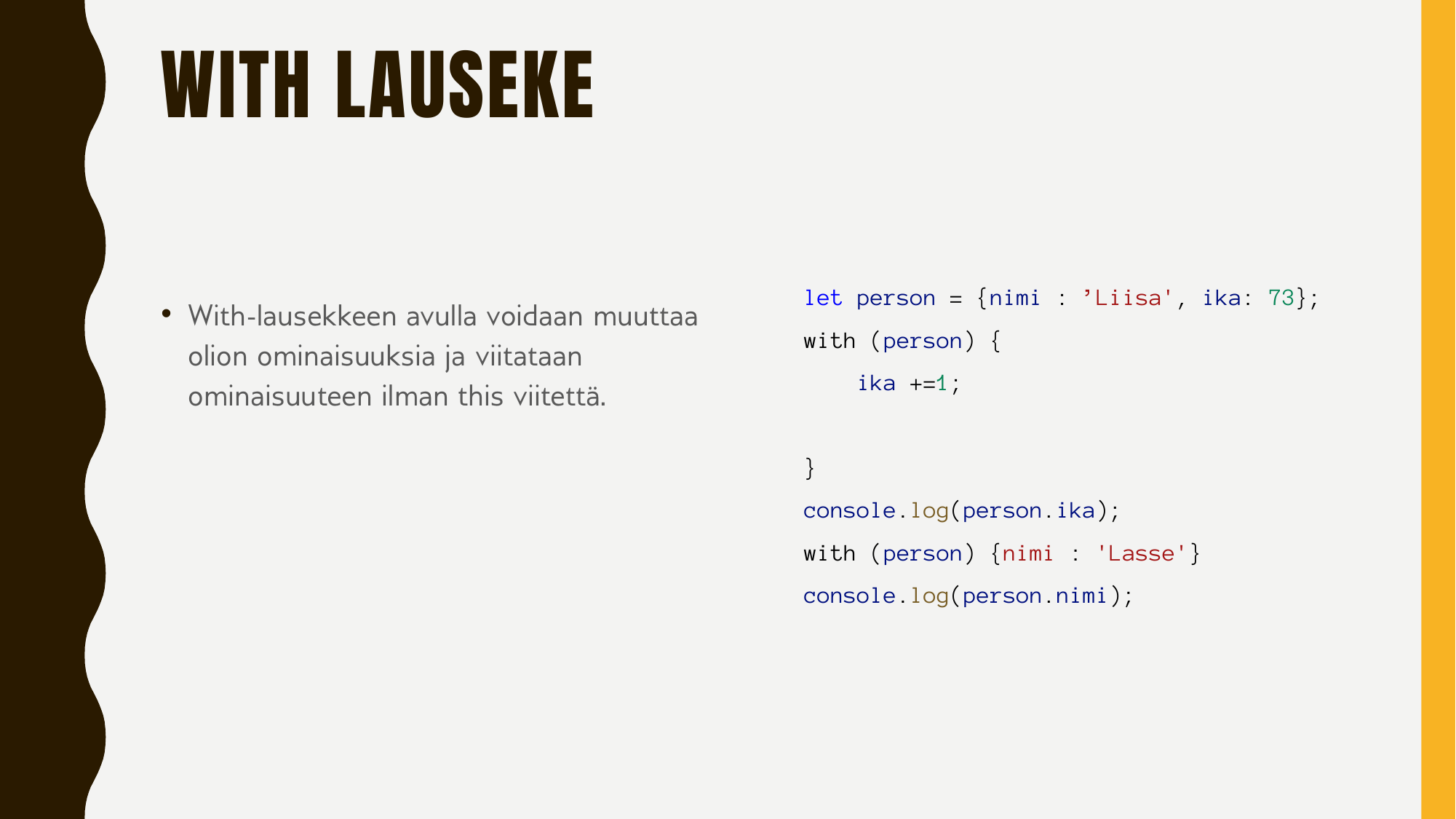

# With lauseke
let person = {nimi : ’Liisa', ika: 73};
with (person) {
    ika +=1;

}
console.log(person.ika);
with (person) {nimi : 'Lasse'}
console.log(person.nimi);

With-lausekkeen avulla voidaan muuttaa olion ominaisuuksia ja viitataan ominaisuuteen ilman this viitettä.